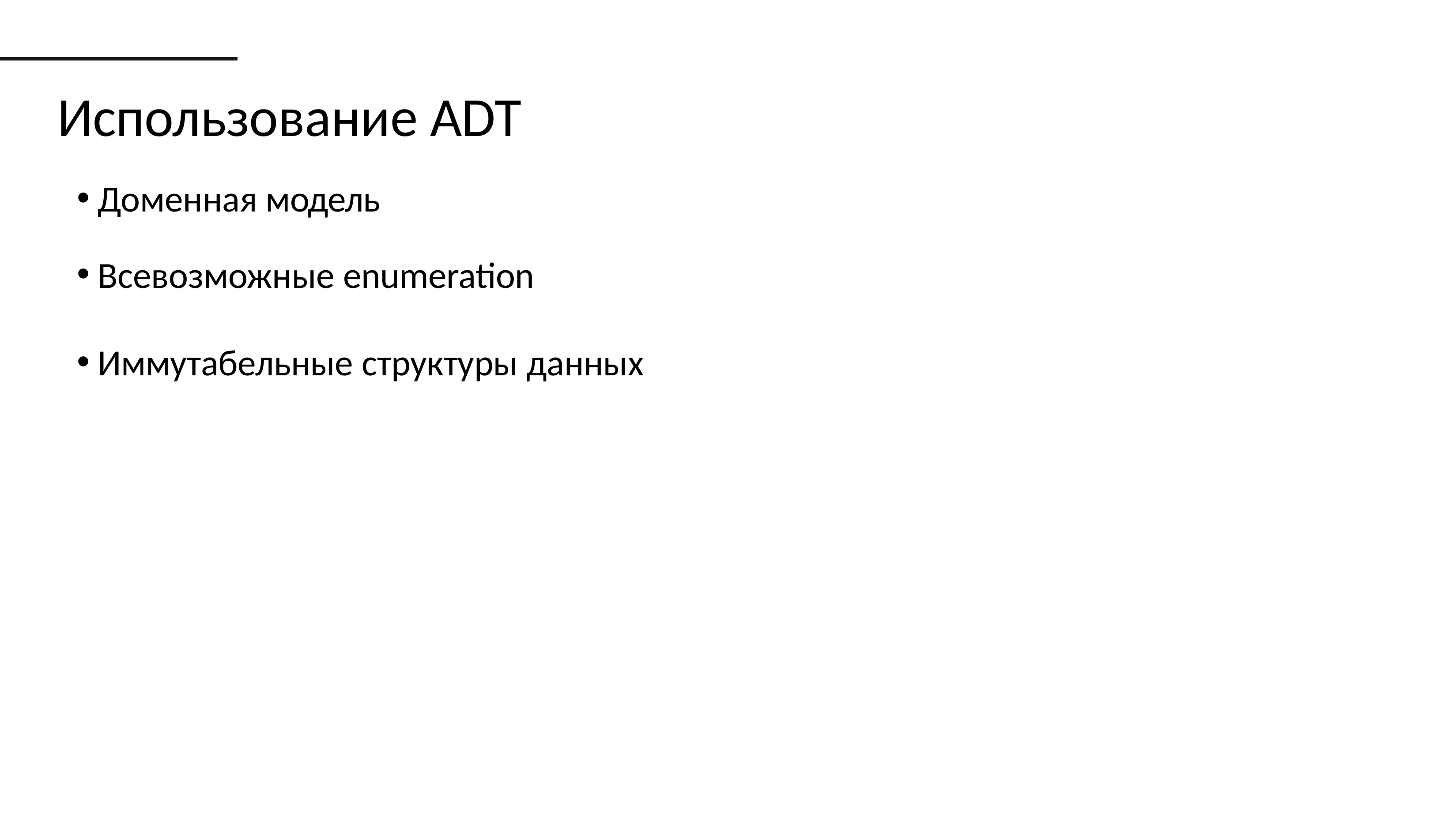

# Использование ADT
Доменная модель
Всевозможные enumeration

Иммутабельные структуры данных